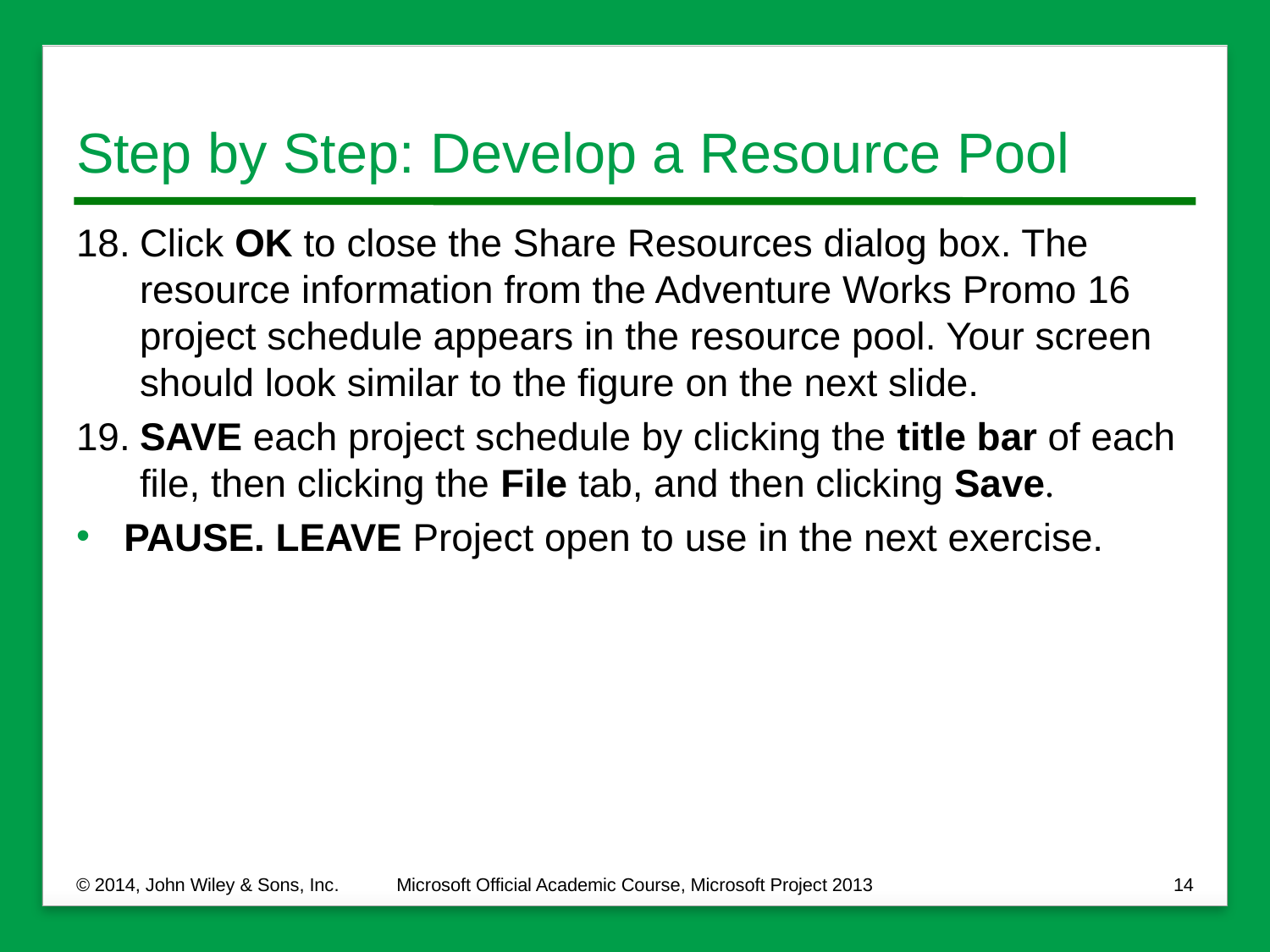

# Step by Step: Develop a Resource Pool
18.	Click OK to close the Share Resources dialog box. The resource information from the Adventure Works Promo 16 project schedule appears in the resource pool. Your screen should look similar to the figure on the next slide.
19.	SAVE each project schedule by clicking the title bar of each file, then clicking the File tab, and then clicking Save.
PAUSE. LEAVE Project open to use in the next exercise.
© 2014, John Wiley & Sons, Inc.
Microsoft Official Academic Course, Microsoft Project 2013
14